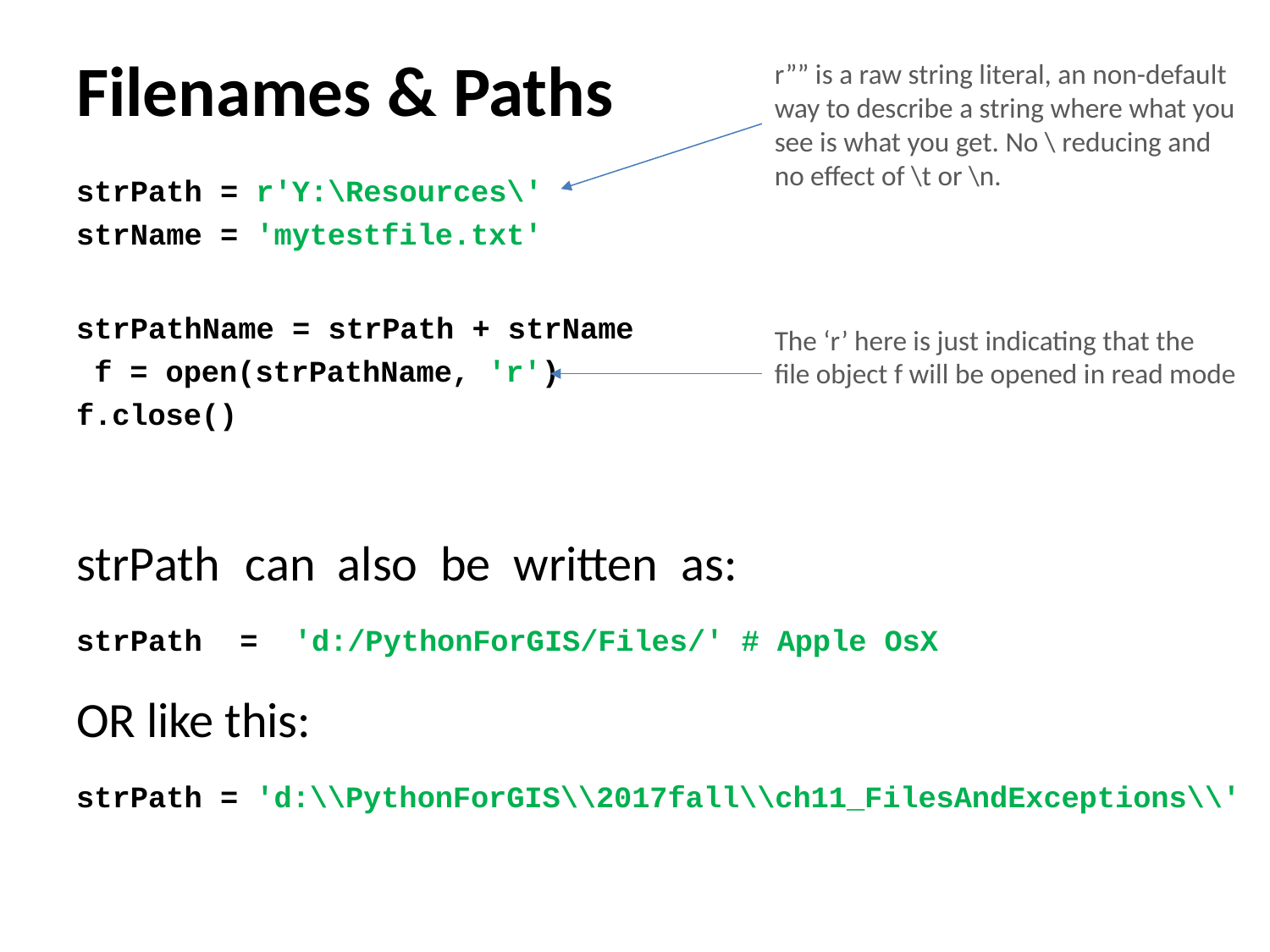

# Filenames & Paths
r”” is a raw string literal, an non-default way to describe a string where what you see is what you get. No \ reducing and no effect of \t or \n.
strPath = r'Y:\Resources\'
strName = 'mytestfile.txt'

strPathName = strPath + strName  f = open(strPathName, 'r')  f.close()
The ‘r’ here is just indicating that the file object f will be opened in read mode
strPath	can	also	be	written	as:
strPath	=	'd:/PythonForGIS/Files/' # Apple OsX
OR like this:
strPath = 'd:\\PythonForGIS\\2017fall\\ch11_FilesAndExceptions\\'